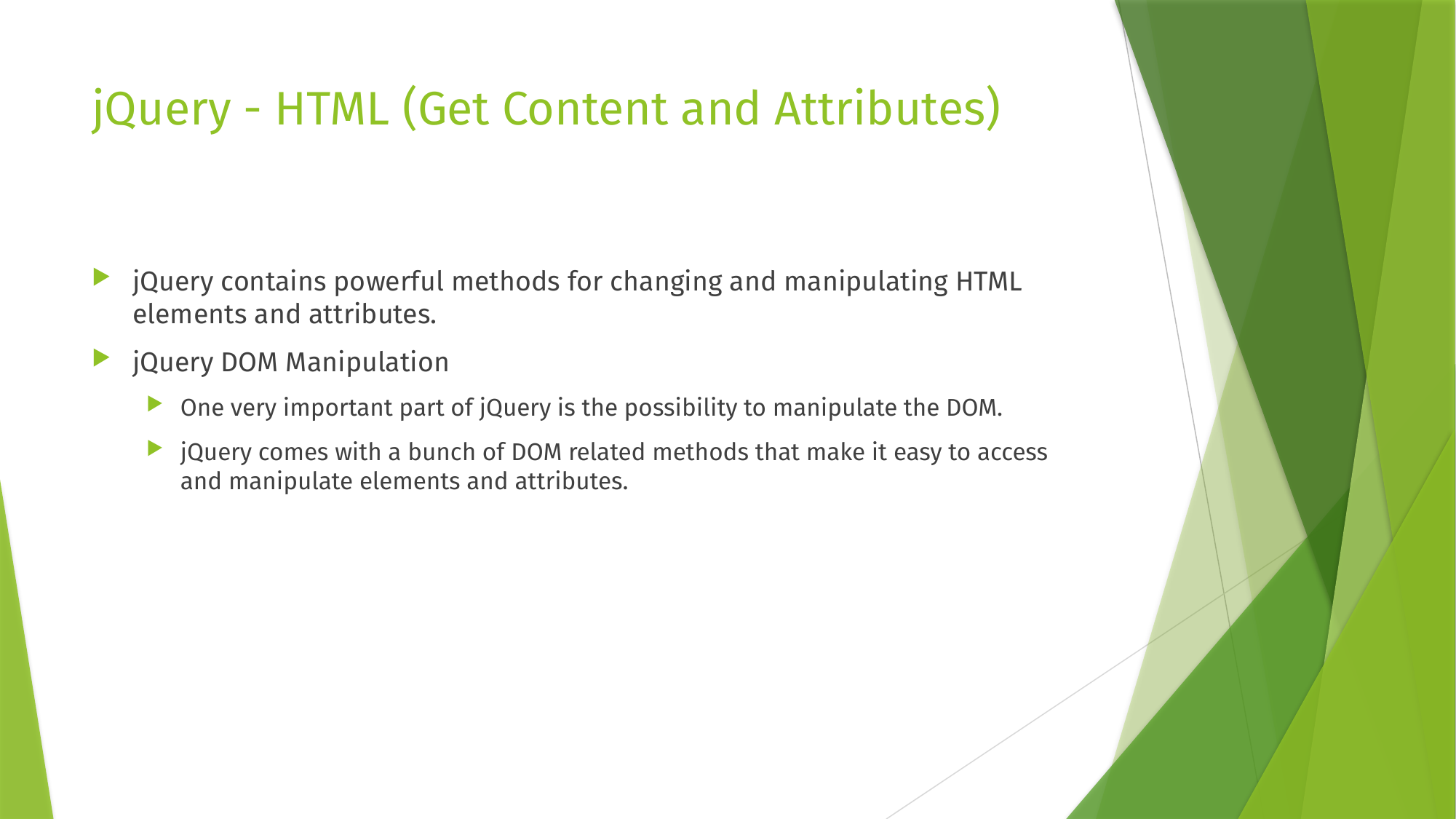

# jQuery - HTML (Get Content and Attributes)
jQuery contains powerful methods for changing and manipulating HTML elements and attributes.
jQuery DOM Manipulation
One very important part of jQuery is the possibility to manipulate the DOM.
jQuery comes with a bunch of DOM related methods that make it easy to access and manipulate elements and attributes.